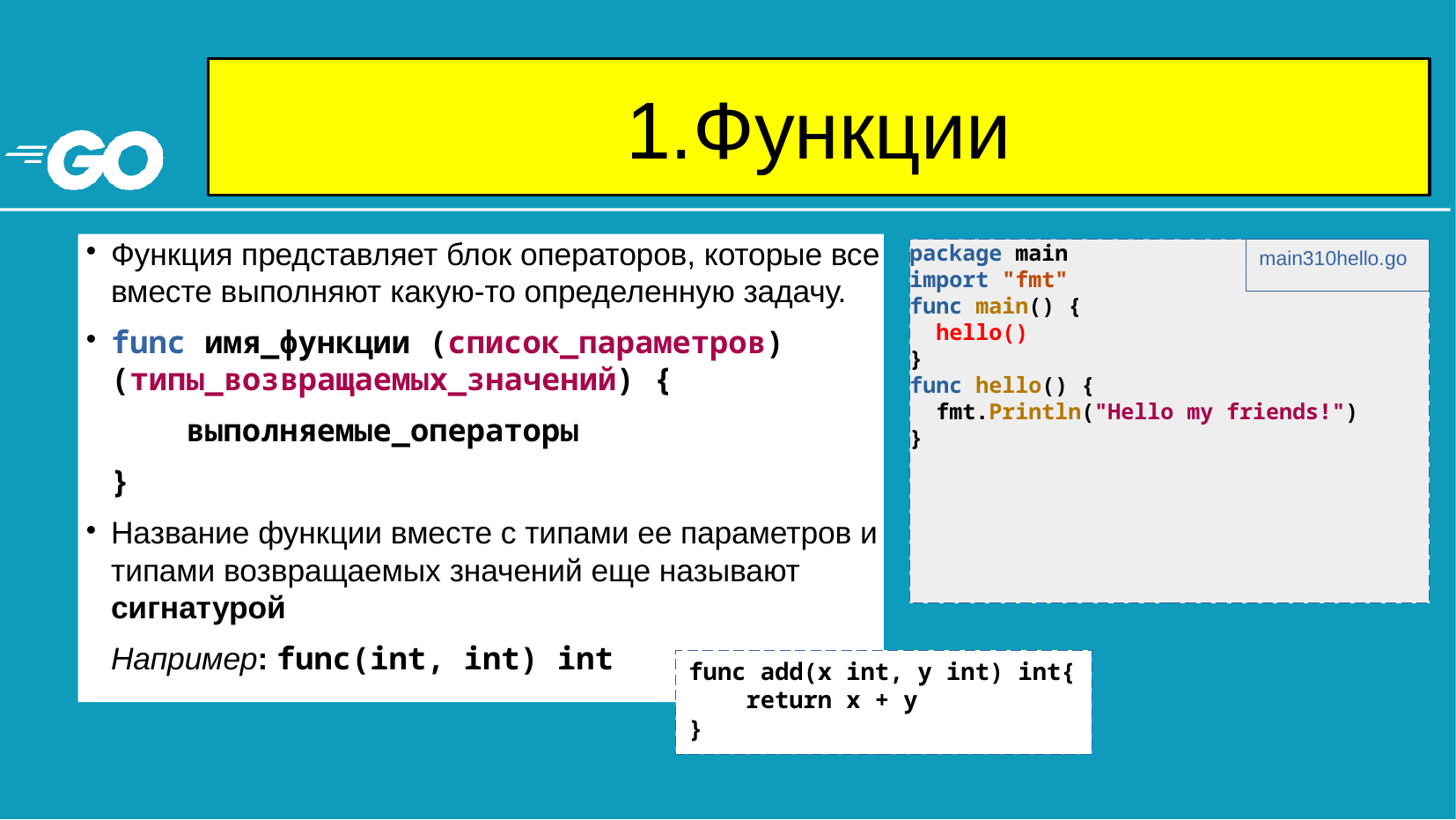

1.Функции
# Функция представляет блок операторов, которые все вместе выполняют какую-то определенную задачу.
func имя_функции (список_параметров) (типы_возвращаемых_значений) {
    выполняемые_операторы
}
Название функции вместе с типами ее параметров и типами возвращаемых значений еще называют сигнатурой
Например: func(int, int) int
package main
import "fmt"
func main() {
  hello()
}
func hello() {
  fmt.Println("Hello my friends!")
}
main310hello.go
func add(x int, y int) int{
    return x + y
}